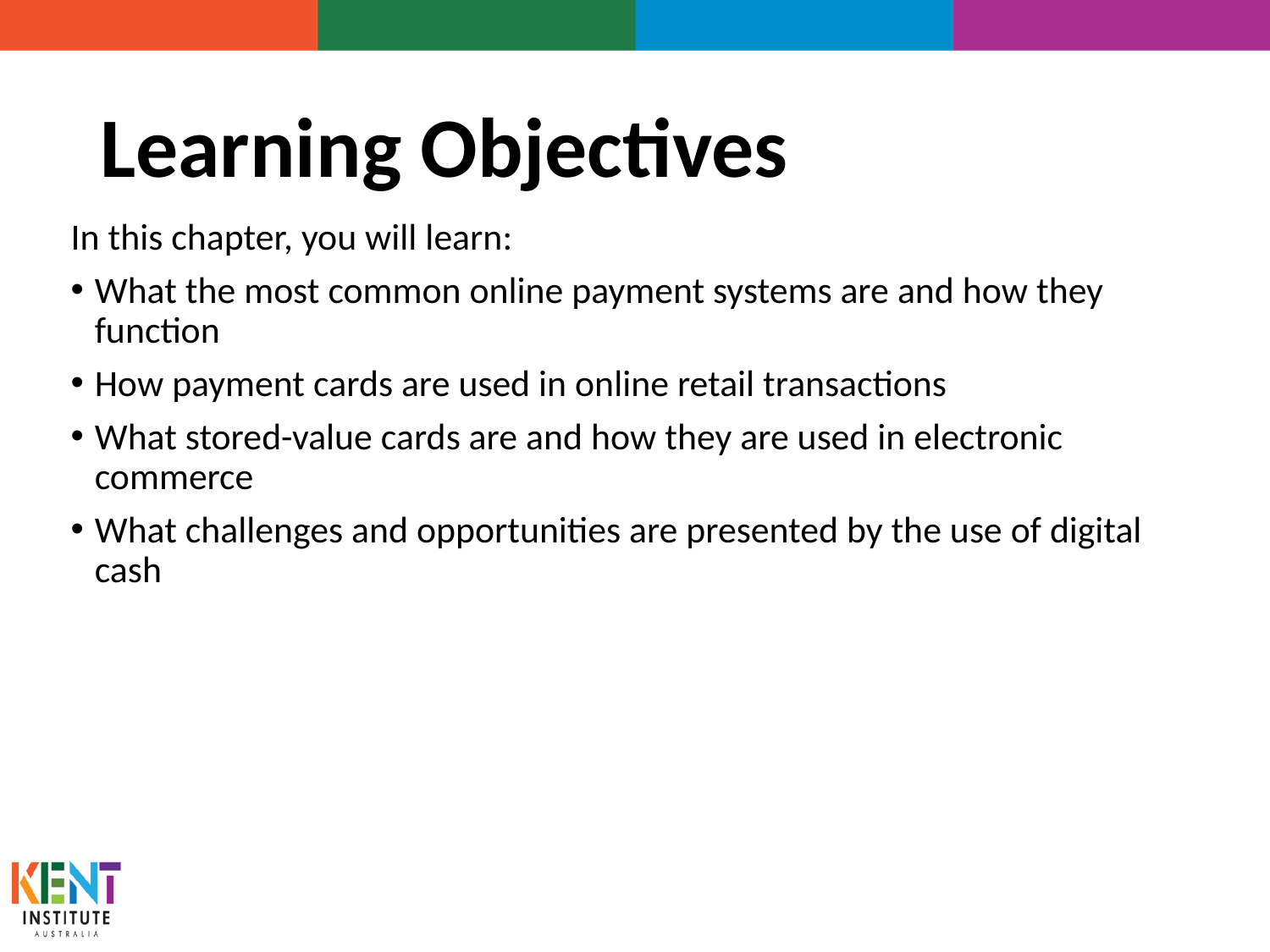

# Learning Objectives
In this chapter, you will learn:
What the most common online payment systems are and how they function
How payment cards are used in online retail transactions
What stored-value cards are and how they are used in electronic commerce
What challenges and opportunities are presented by the use of digital cash